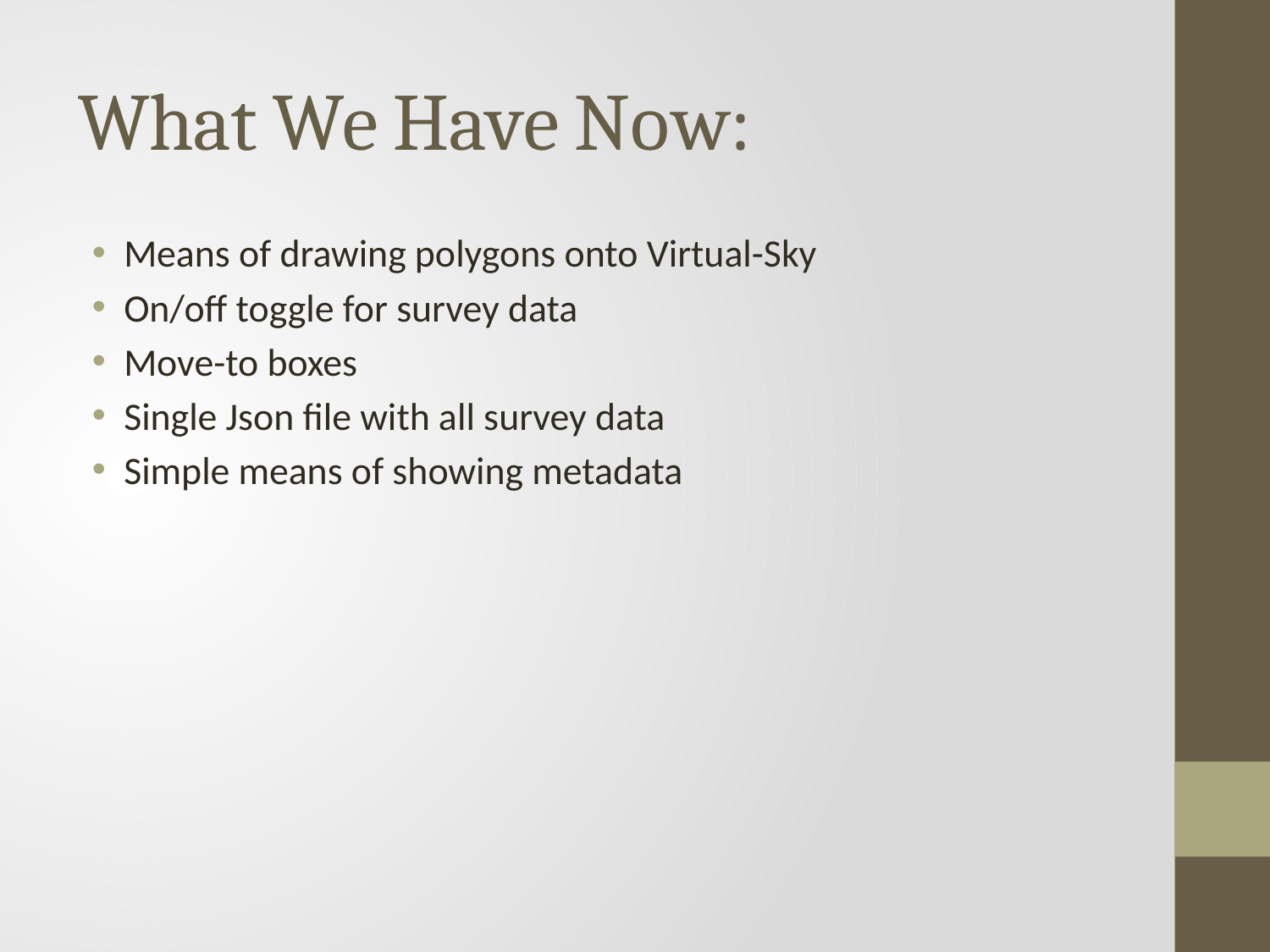

# What We Have Now:
Means of drawing polygons onto Virtual-Sky
On/off toggle for survey data
Move-to boxes
Single Json file with all survey data
Simple means of showing metadata